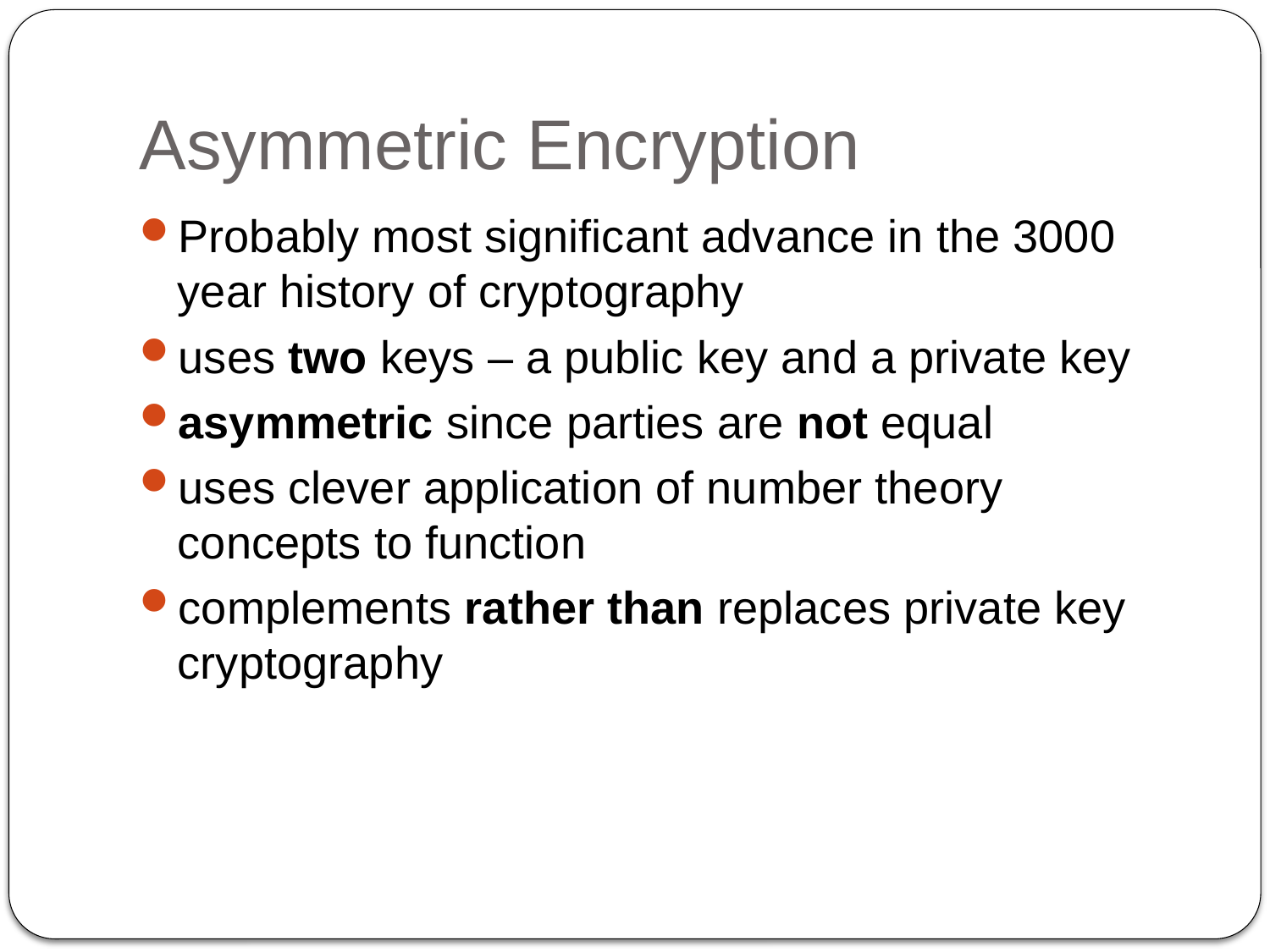

# Asymmetric Encryption
Probably most significant advance in the 3000 year history of cryptography
uses two keys – a public key and a private key
asymmetric since parties are not equal
uses clever application of number theory concepts to function
complements rather than replaces private key cryptography